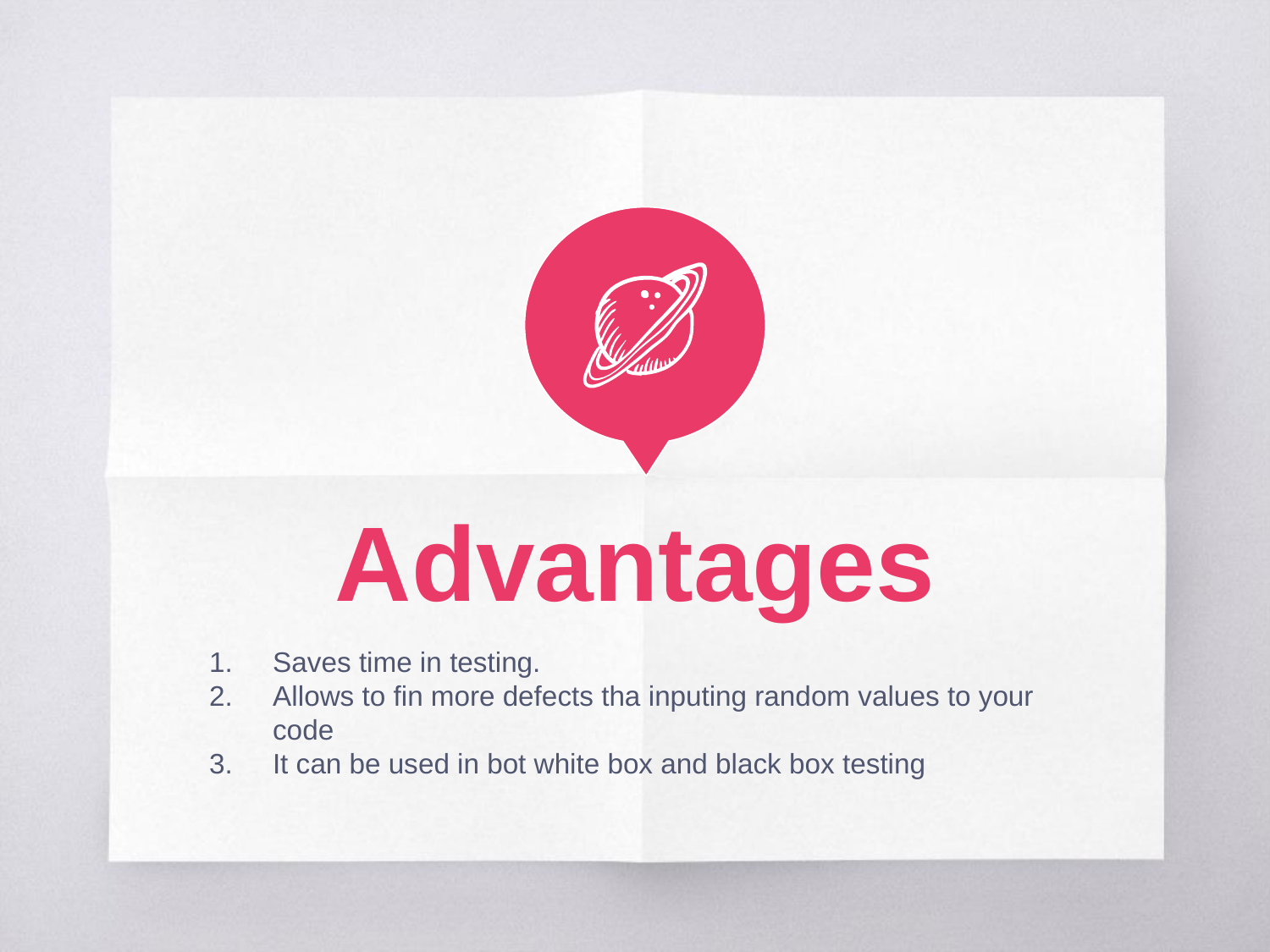

Advantages
Saves time in testing.
Allows to fin more defects tha inputing random values to your code
It can be used in bot white box and black box testing